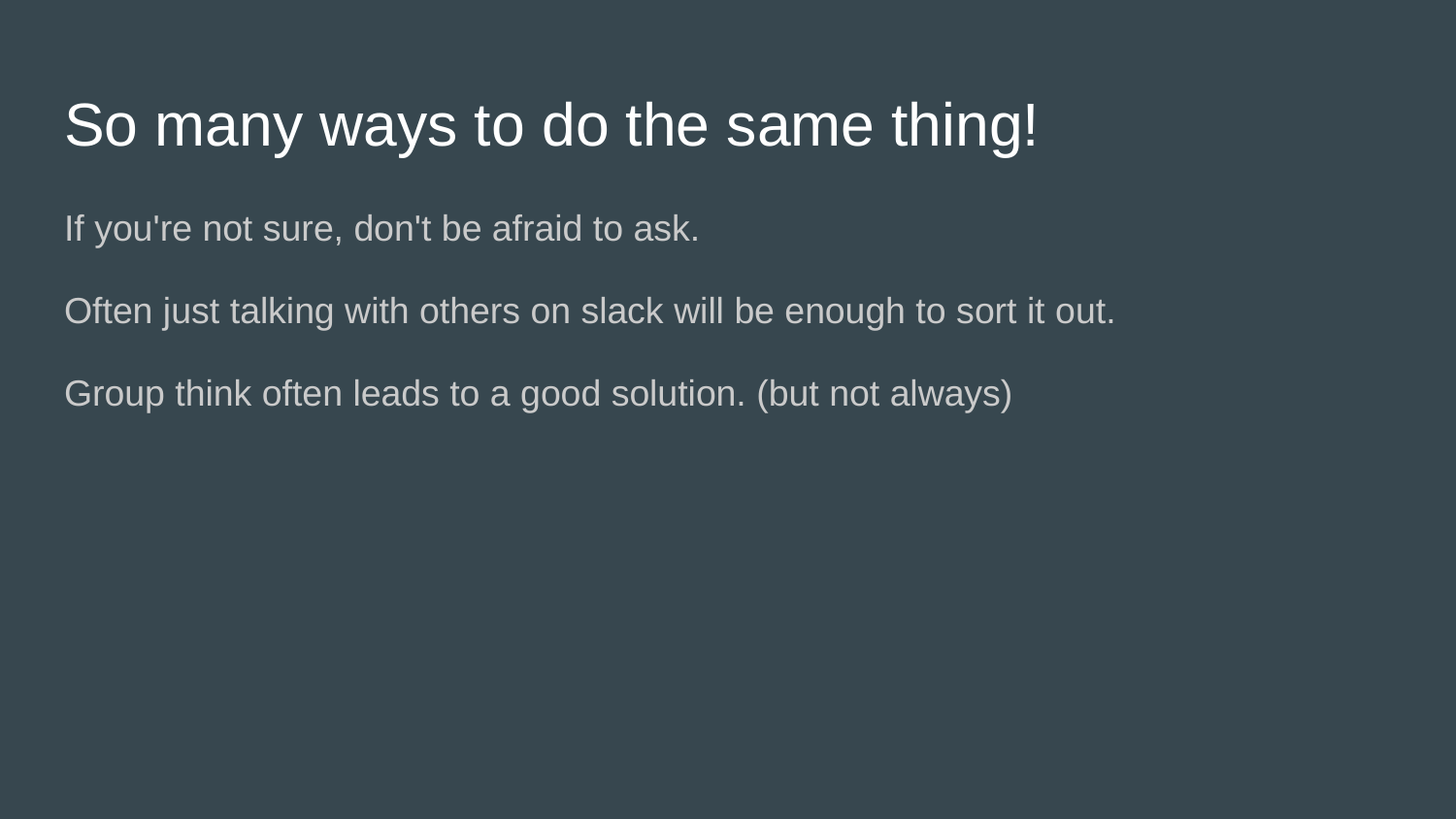

# So many ways to do the same thing!
If you're not sure, don't be afraid to ask.
Often just talking with others on slack will be enough to sort it out.
Group think often leads to a good solution. (but not always)